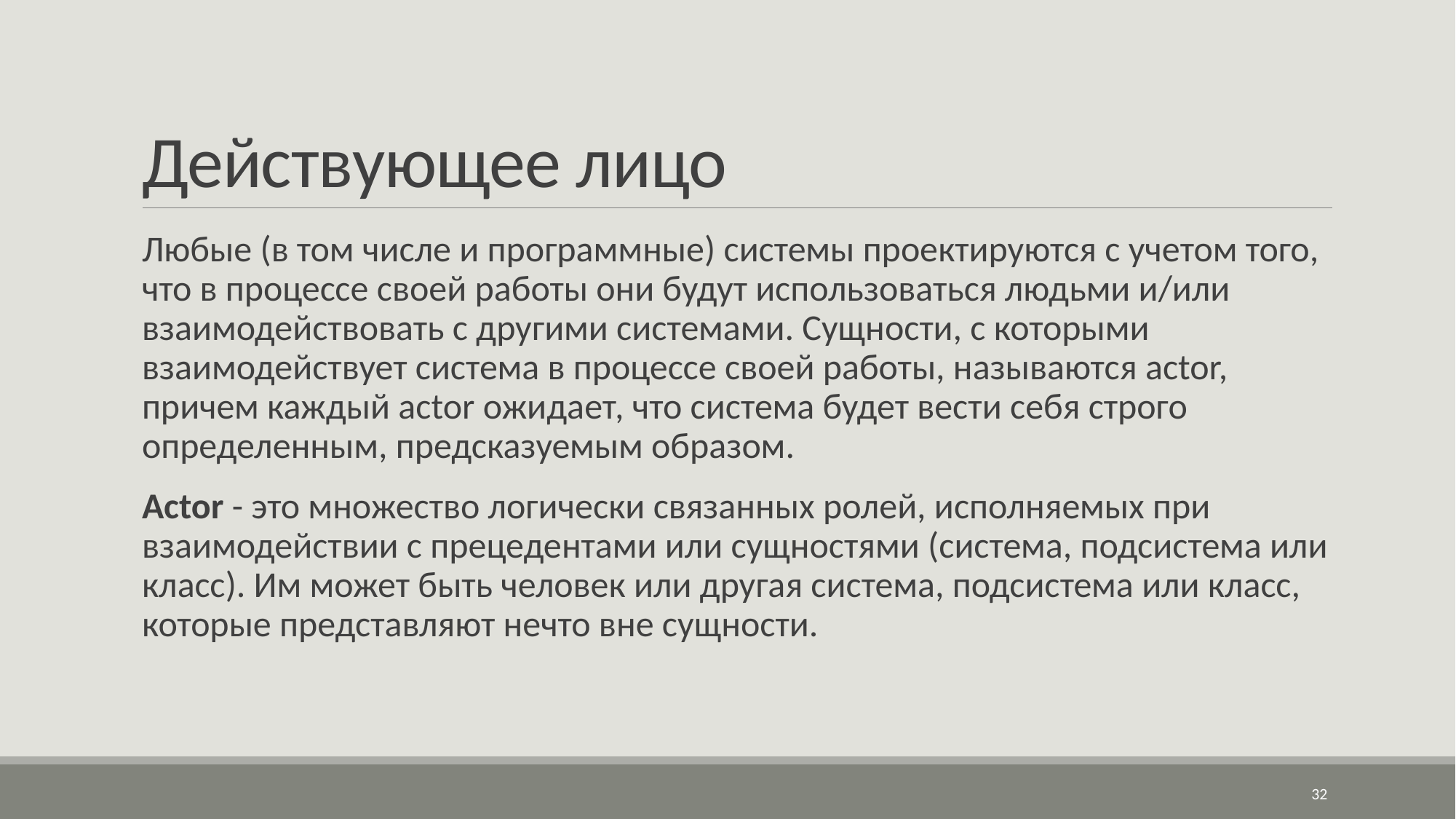

# Действующее лицо
Любые (в том числе и программные) системы проектируются с учетом того, что в процессе своей работы они будут использоваться людьми и/или взаимодействовать с другими системами. Сущности, с которыми взаимодействует система в процессе своей работы, называются actor, причем каждый actor ожидает, что система будет вести себя строго определенным, предсказуемым образом.
Actor - это множество логически связанных ролей, исполняемых при взаимодействии с прецедентами или сущностями (система, подсистема или класс). Им может быть человек или другая система, подсистема или класс, которые представляют нечто вне сущности.
32